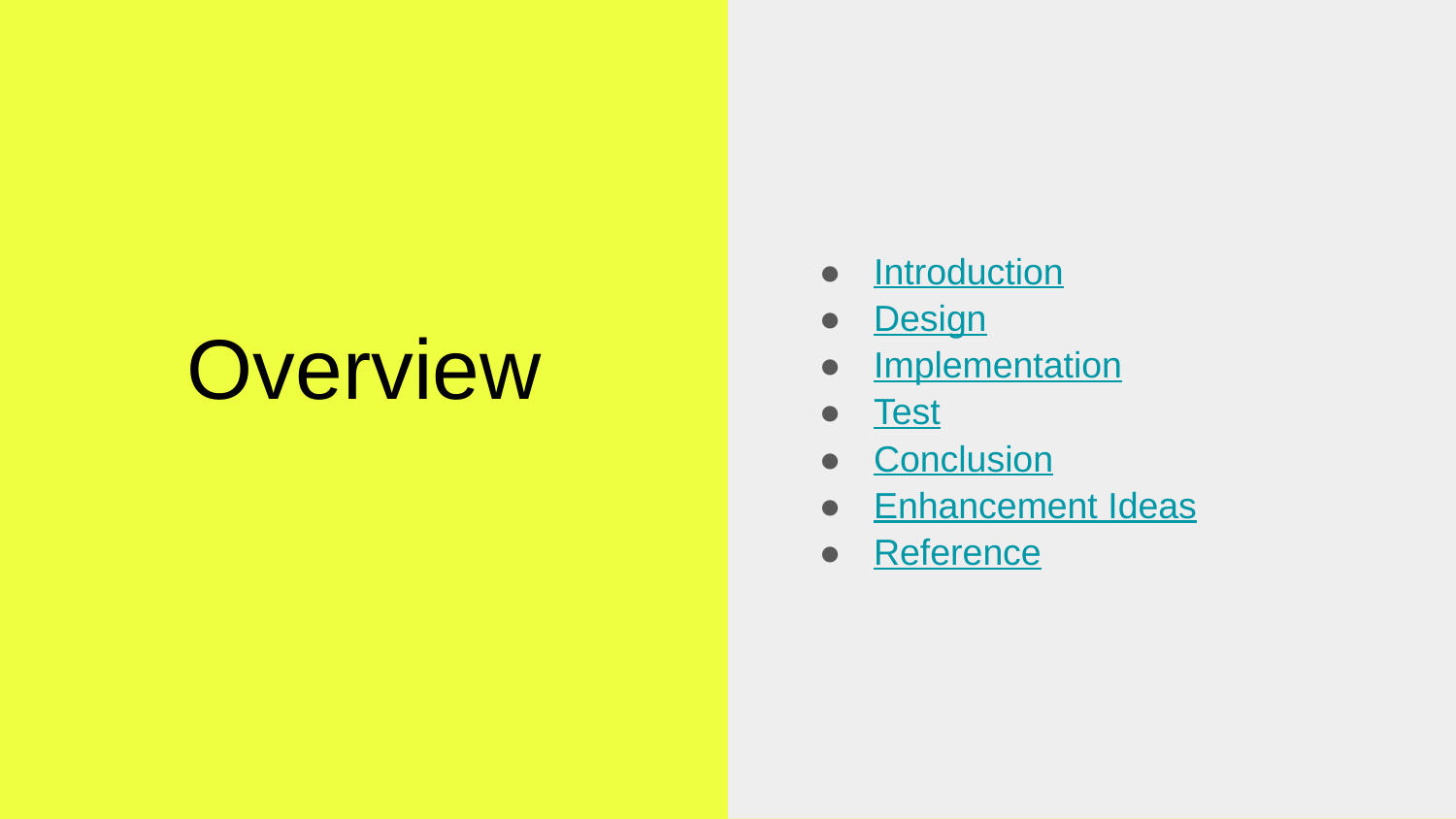

Introduction
Design
Implementation
Test
Conclusion
Enhancement Ideas
Reference
# Overview